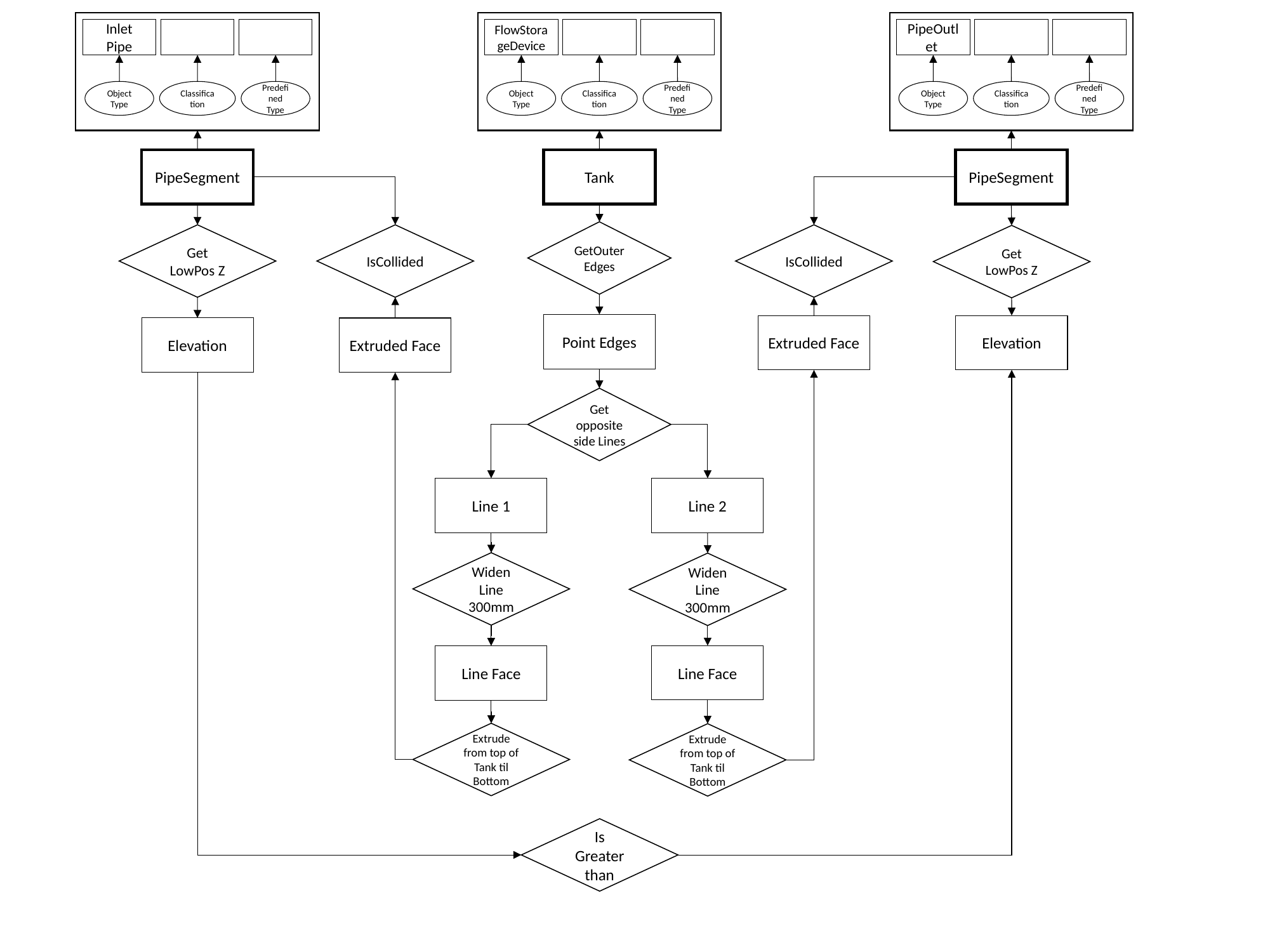

Inlet Pipe

Classification
Object Type
Predefined Type

FlowStorageDevice

Classification
Object Type
Predefined Type

PipeOutlet

Classification
Object Type
Predefined Type
PipeSegment
Tank
PipeSegment
GetOuterEdges
IsCollided
IsCollided
Get LowPos Z
Get LowPos Z
Point Edges
Extruded Face
Elevation
Elevation
Extruded Face
Get opposite side Lines
Line 1
Line 2
Widen Line 300mm
Widen Line 300mm
Line Face
Line Face
Extrude from top of Tank til Bottom
Extrude from top of Tank til Bottom
Is Greater than